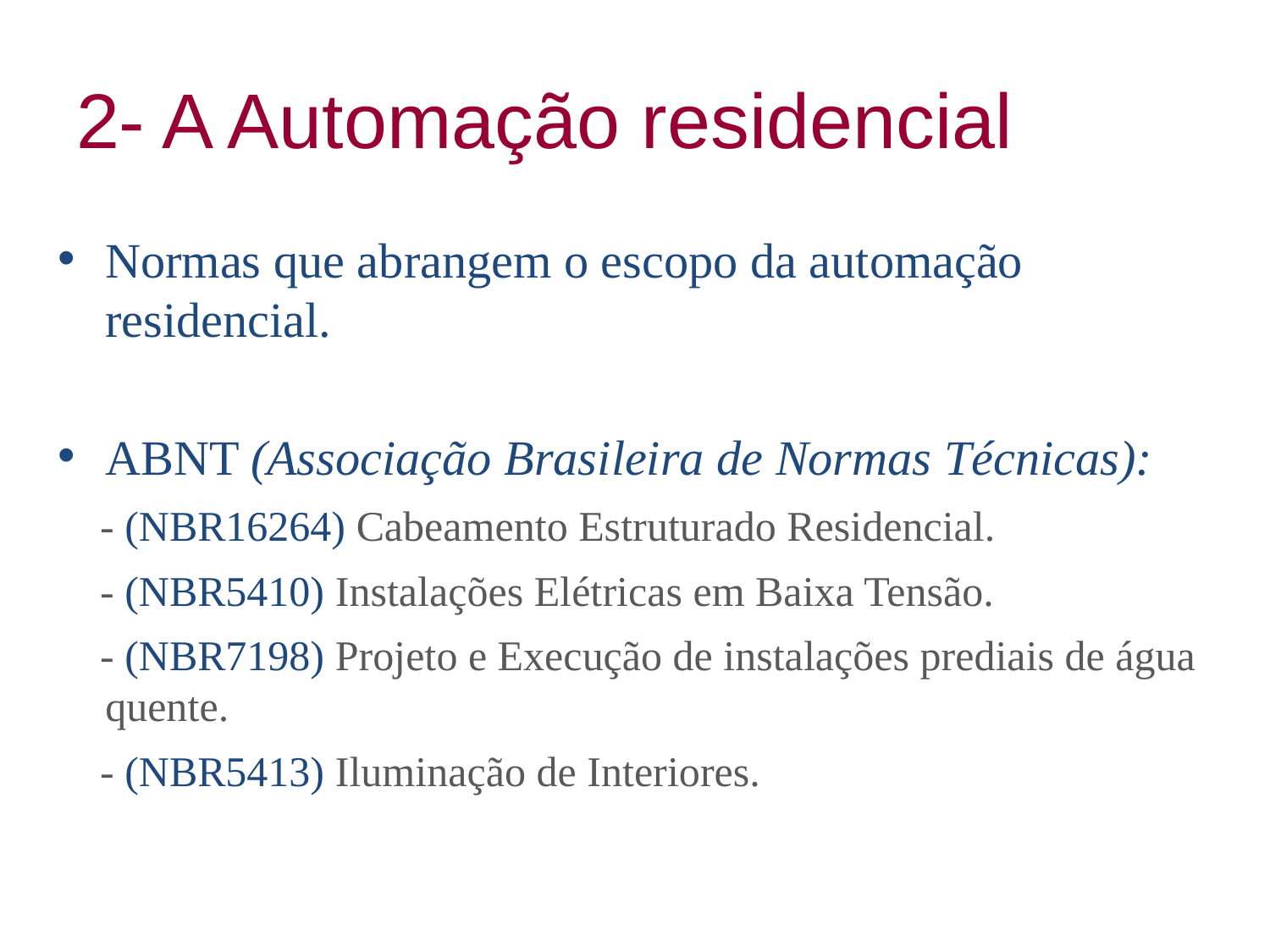

# 2- A Automação residencial
Normas que abrangem o escopo da automação residencial.

ABNT (Associação Brasileira de Normas Técnicas):
    - (NBR16264) Cabeamento Estruturado Residencial.
    - (NBR5410) Instalações Elétricas em Baixa Tensão.
    - (NBR7198) Projeto e Execução de instalações prediais de água quente.
    - (NBR5413) Iluminação de Interiores.